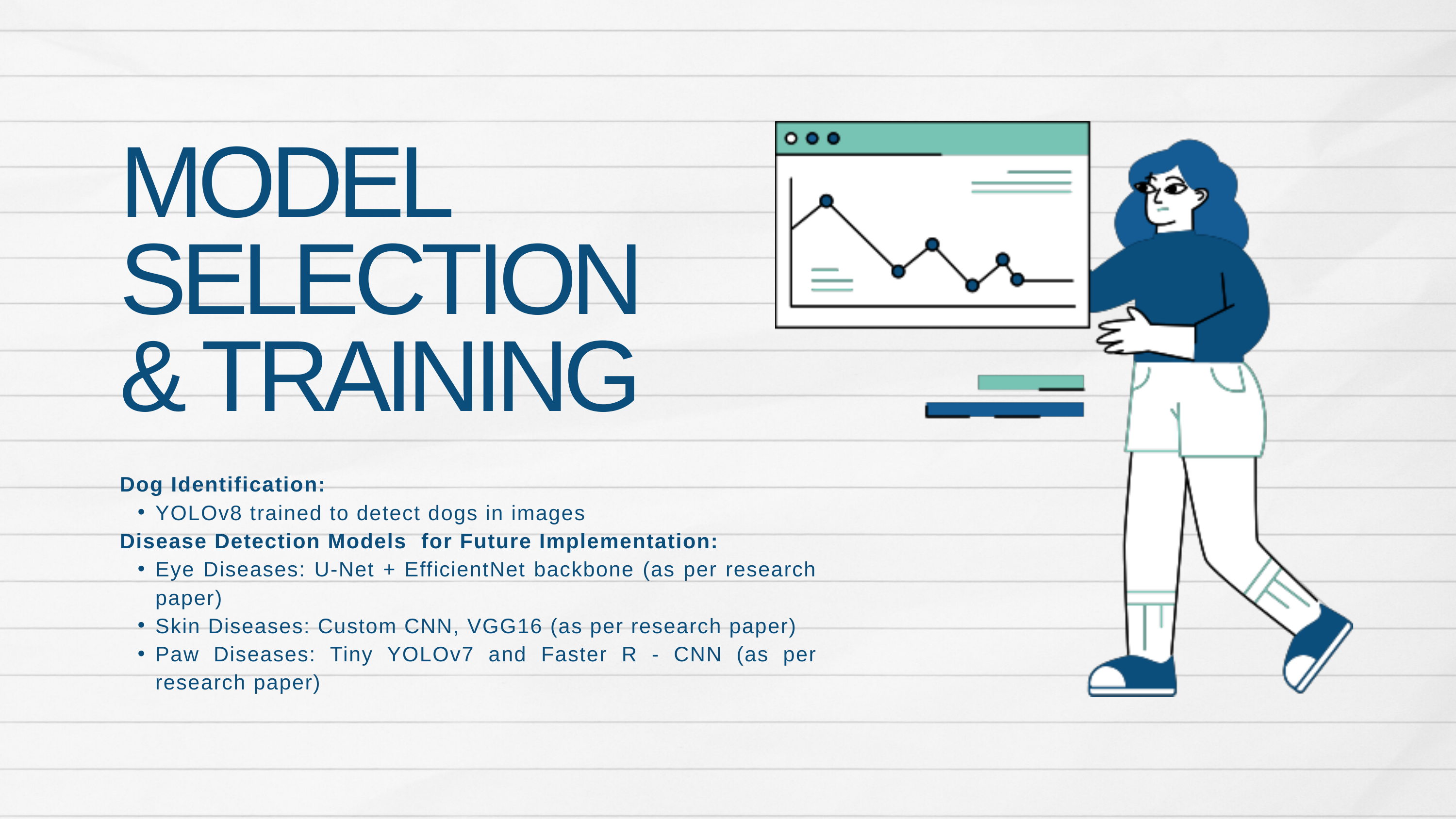

MODEL SELECTION & TRAINING
Dog Identification:
YOLOv8 trained to detect dogs in images
Disease Detection Models  for Future Implementation:
Eye Diseases: U-Net + EfficientNet backbone (as per research paper)
Skin Diseases: Custom CNN, VGG16 (as per research paper)
Paw Diseases: Tiny YOLOv7 and Faster R - CNN (as per research paper)